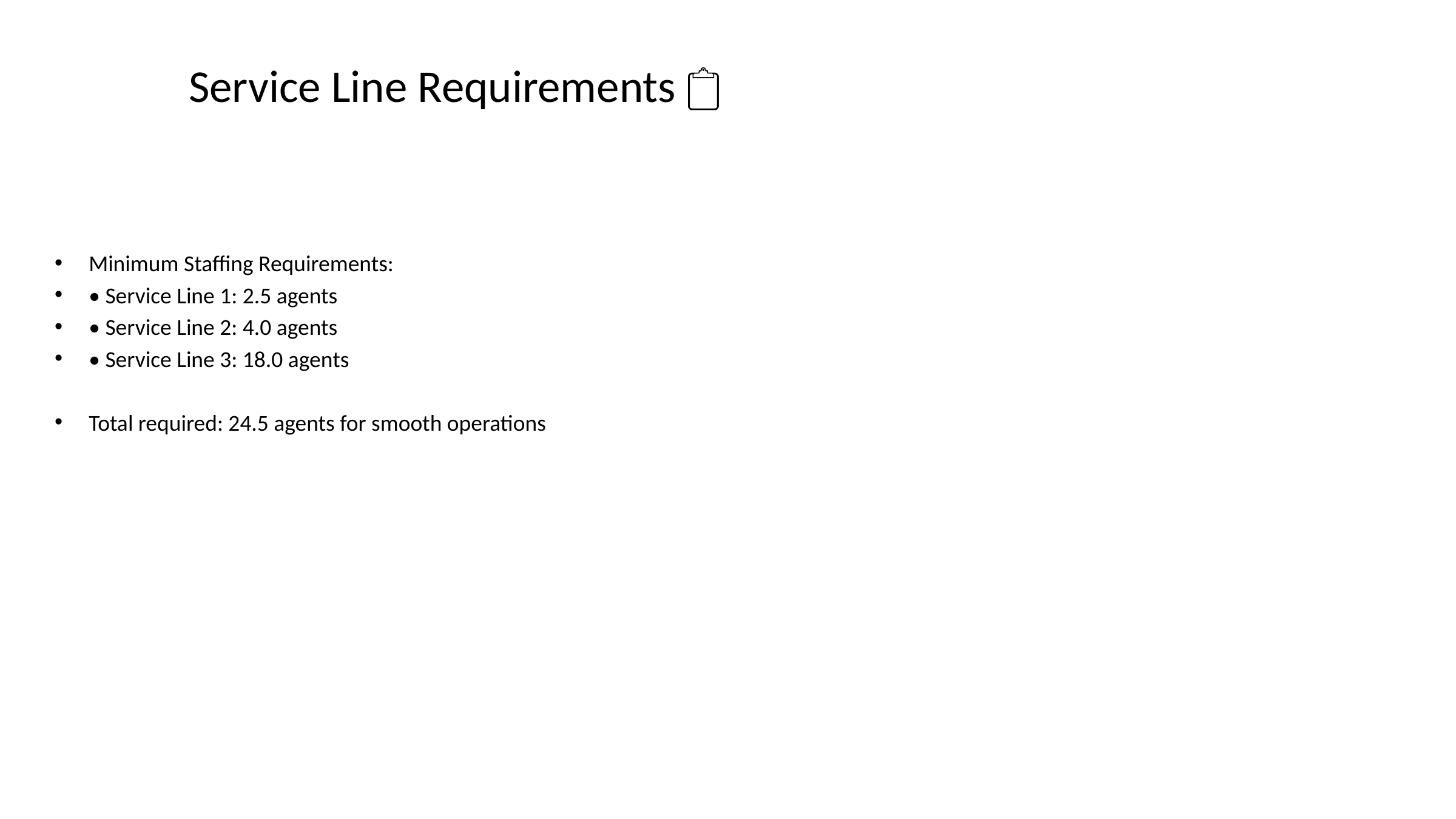

# Service Line Requirements 📋

Minimum Staffing Requirements:
• Service Line 1: 2.5 agents
• Service Line 2: 4.0 agents
• Service Line 3: 18.0 agents

Total required: 24.5 agents for smooth operations